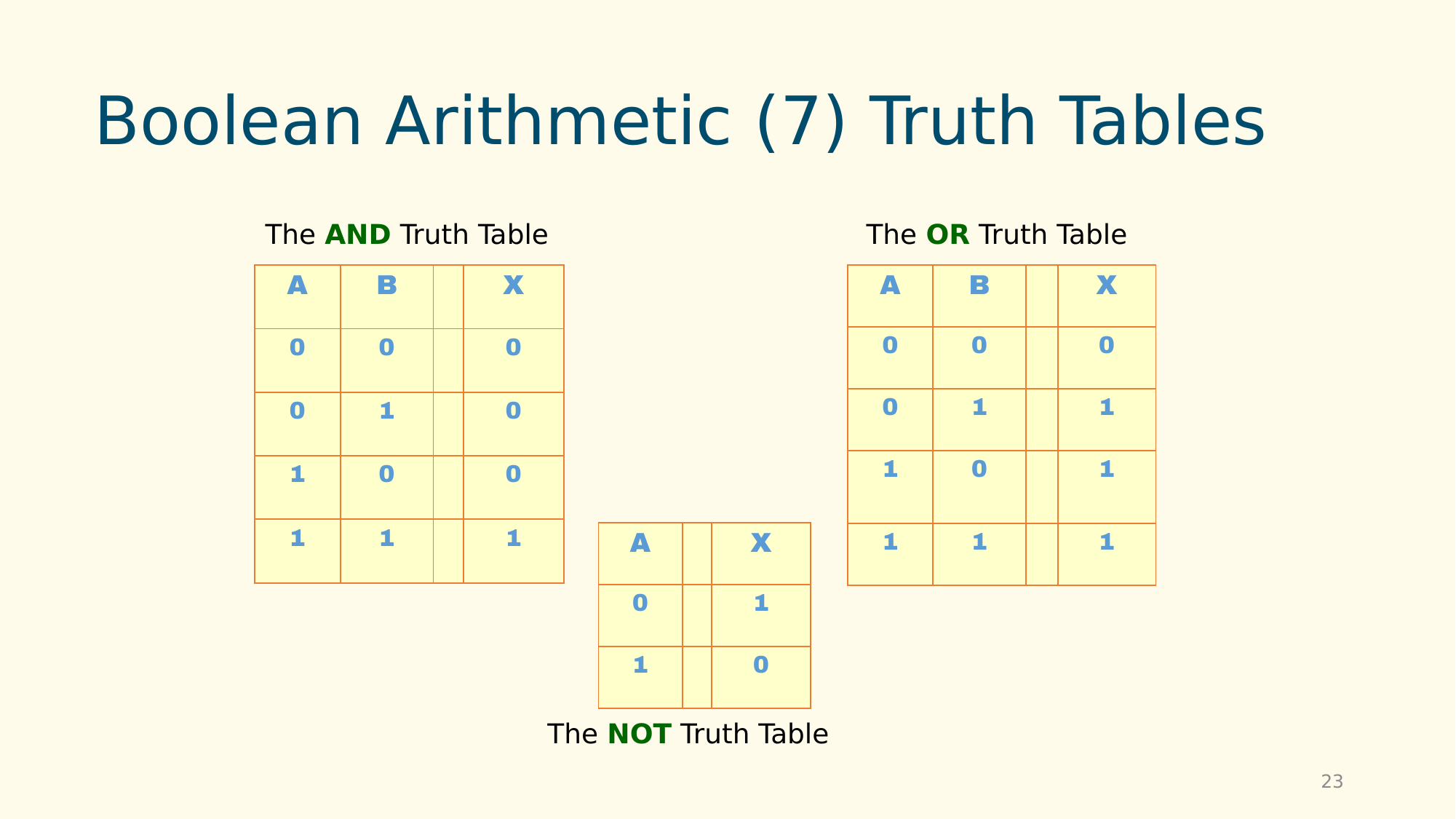

# Boolean Arithmetic (7) Truth Tables
The AND Truth Table
The OR Truth Table
| A | B |  | X |
| --- | --- | --- | --- |
| 0 | 0 |  | 0 |
| 0 | 1 |  | 0 |
| 1 | 0 |  | 0 |
| 1 | 1 |  | 1 |
| A | B |  | X |
| --- | --- | --- | --- |
| 0 | 0 |  | 0 |
| 0 | 1 |  | 1 |
| 1 | 0 |  | 1 |
| 1 | 1 |  | 1 |
| A |  | X |
| --- | --- | --- |
| 0 |  | 1 |
| 1 |  | 0 |
The NOT Truth Table
23